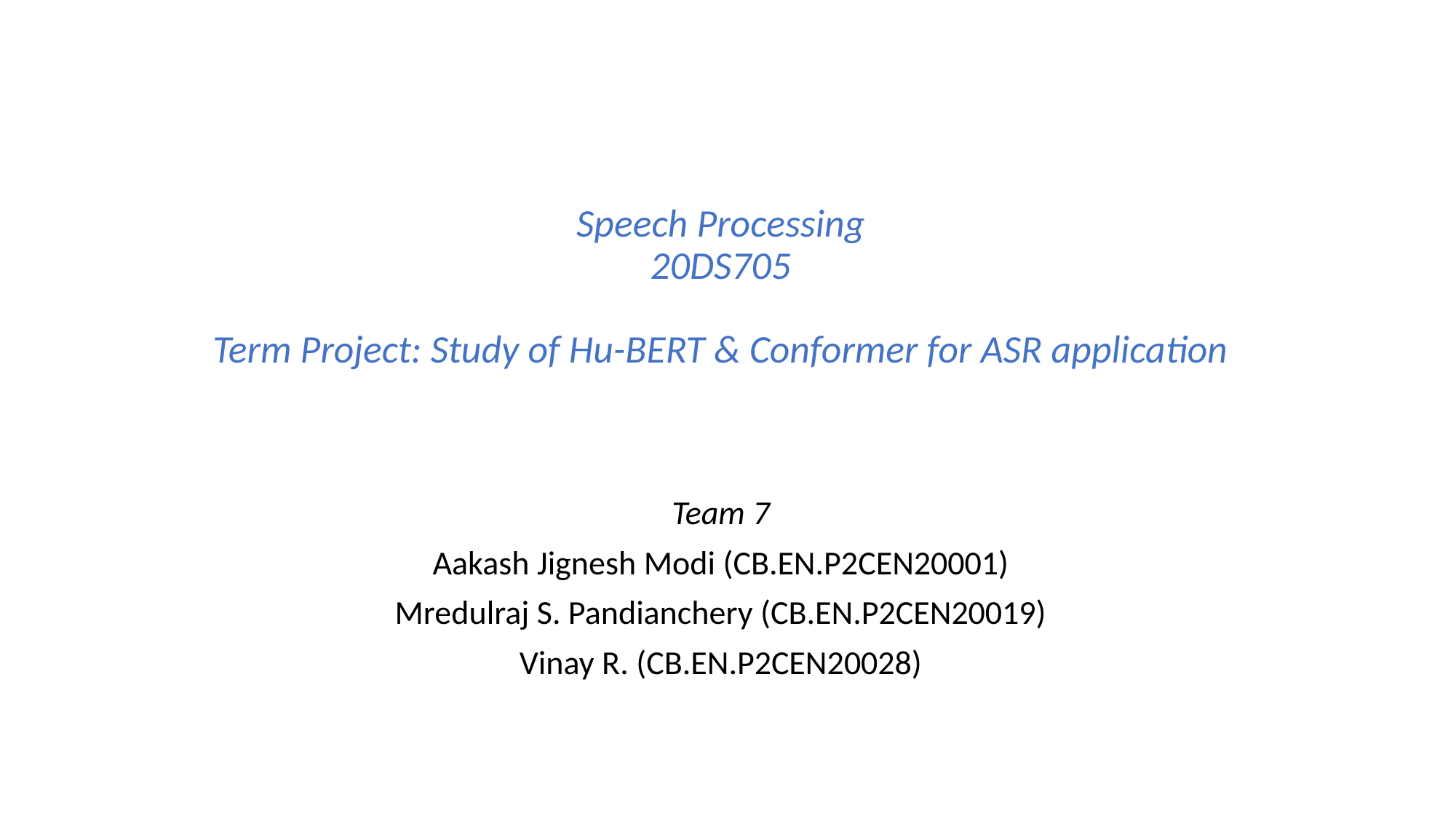

# Speech Processing 20DS705 Term Project: Study of Hu-BERT & Conformer for ASR application
Team 7
Aakash Jignesh Modi (CB.EN.P2CEN20001)
Mredulraj S. Pandianchery (CB.EN.P2CEN20019)
Vinay R. (CB.EN.P2CEN20028)